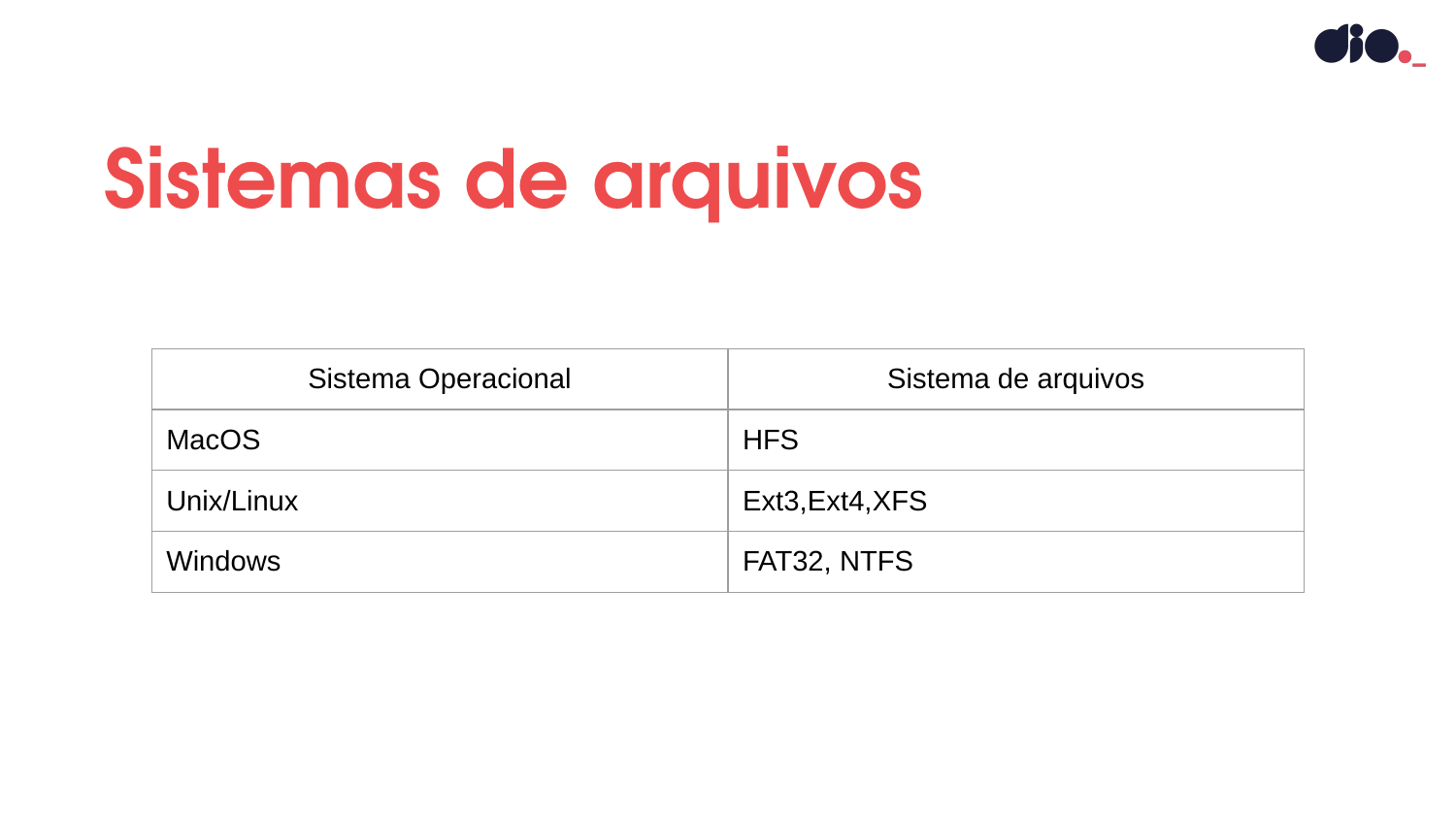

Sistemas de arquivos
| Sistema Operacional | Sistema de arquivos |
| --- | --- |
| MacOS | HFS |
| Unix/Linux | Ext3,Ext4,XFS |
| Windows | FAT32, NTFS |